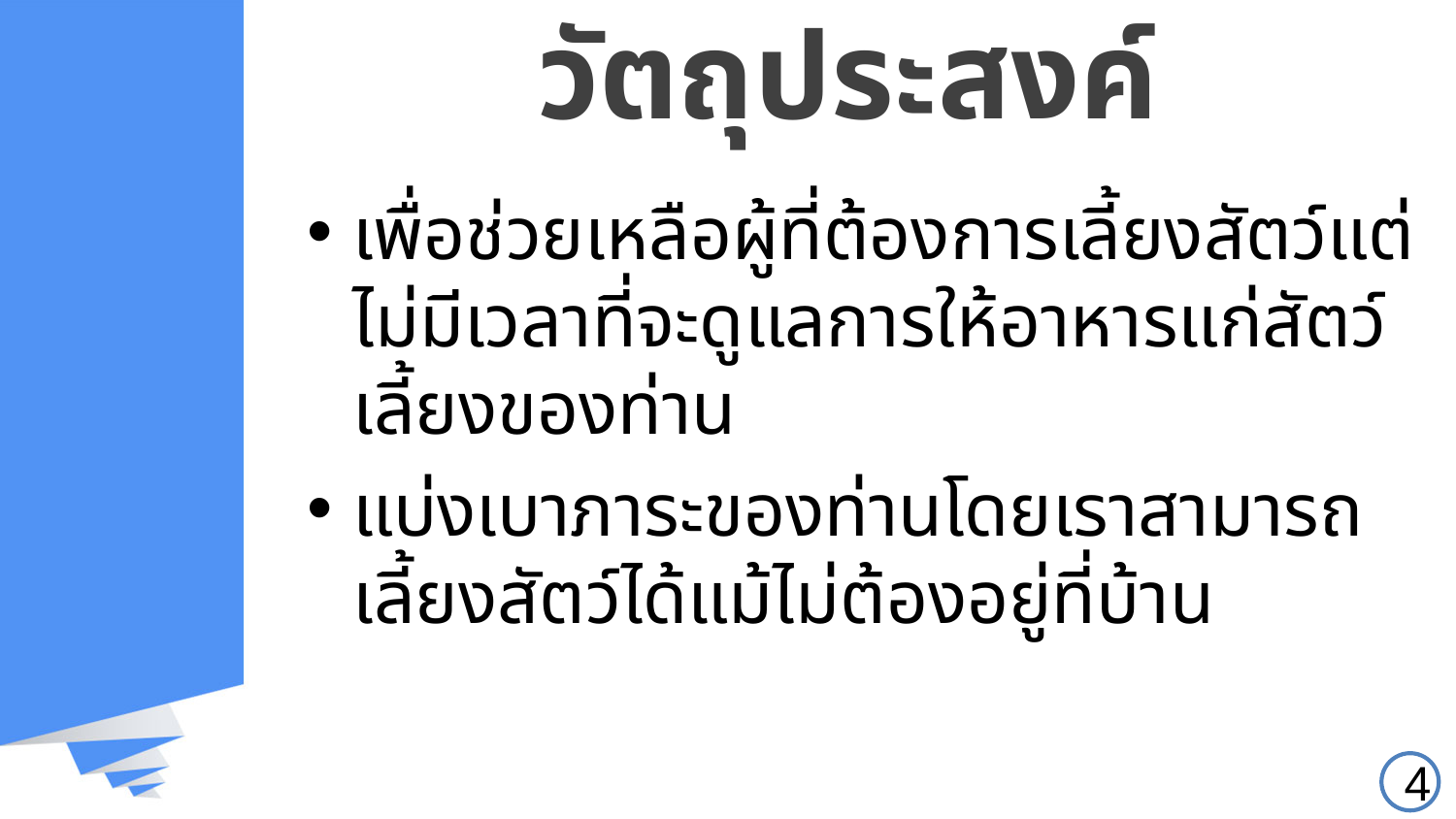

# วัตถุประสงค์
เพื่อช่วยเหลือผู้ที่ต้องการเลี้ยงสัตว์แต่ไม่มีเวลาที่จะดูแลการให้อาหารแก่สัตว์เลี้ยงของท่าน
แบ่งเบาภาระของท่านโดยเราสามารถเลี้ยงสัตว์ได้แม้ไม่ต้องอยู่ที่บ้าน
4